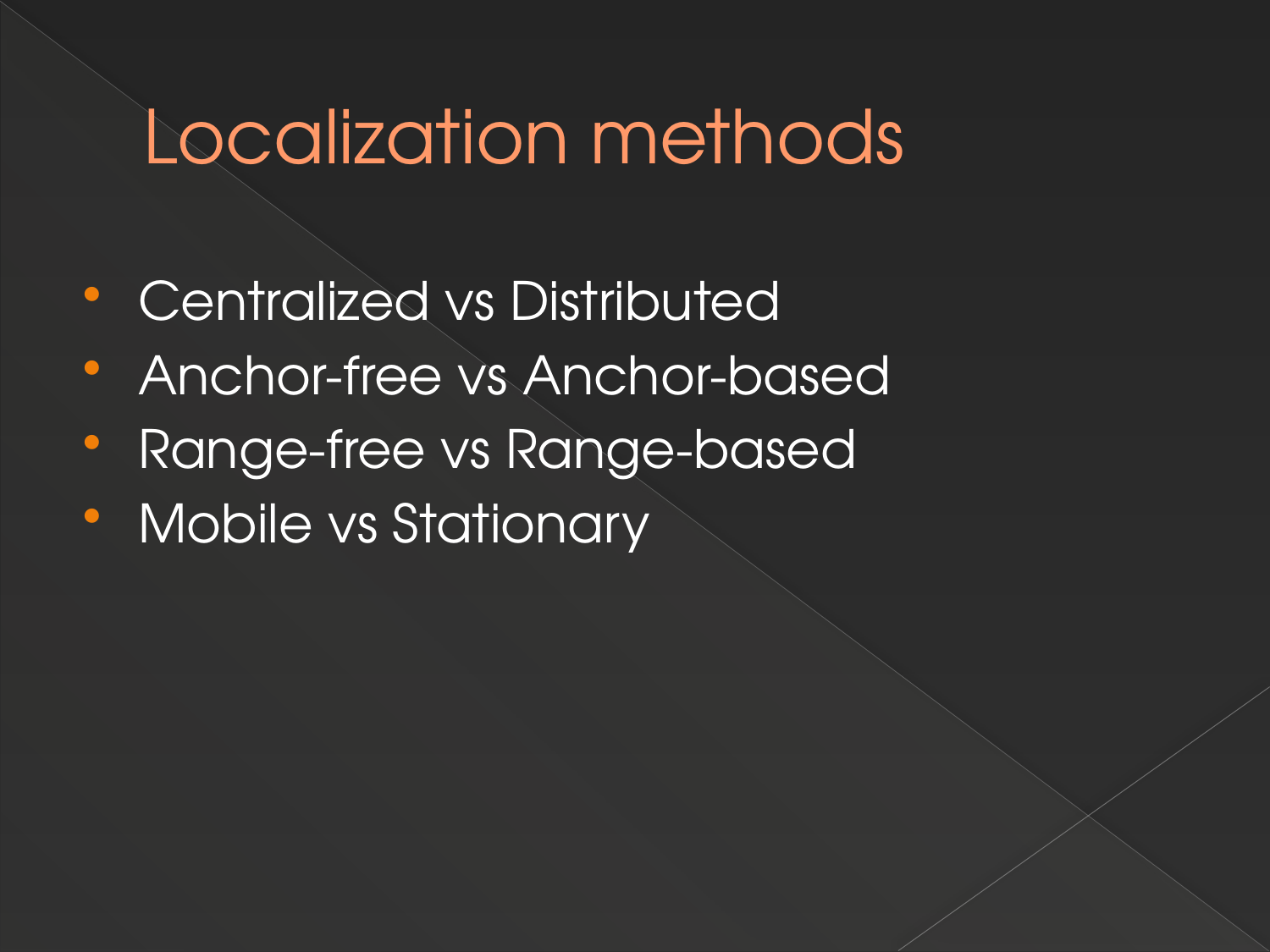

# Localization methods
Centralized vs Distributed
Anchor-free vs Anchor-based
Range-free vs Range-based
Mobile vs Stationary